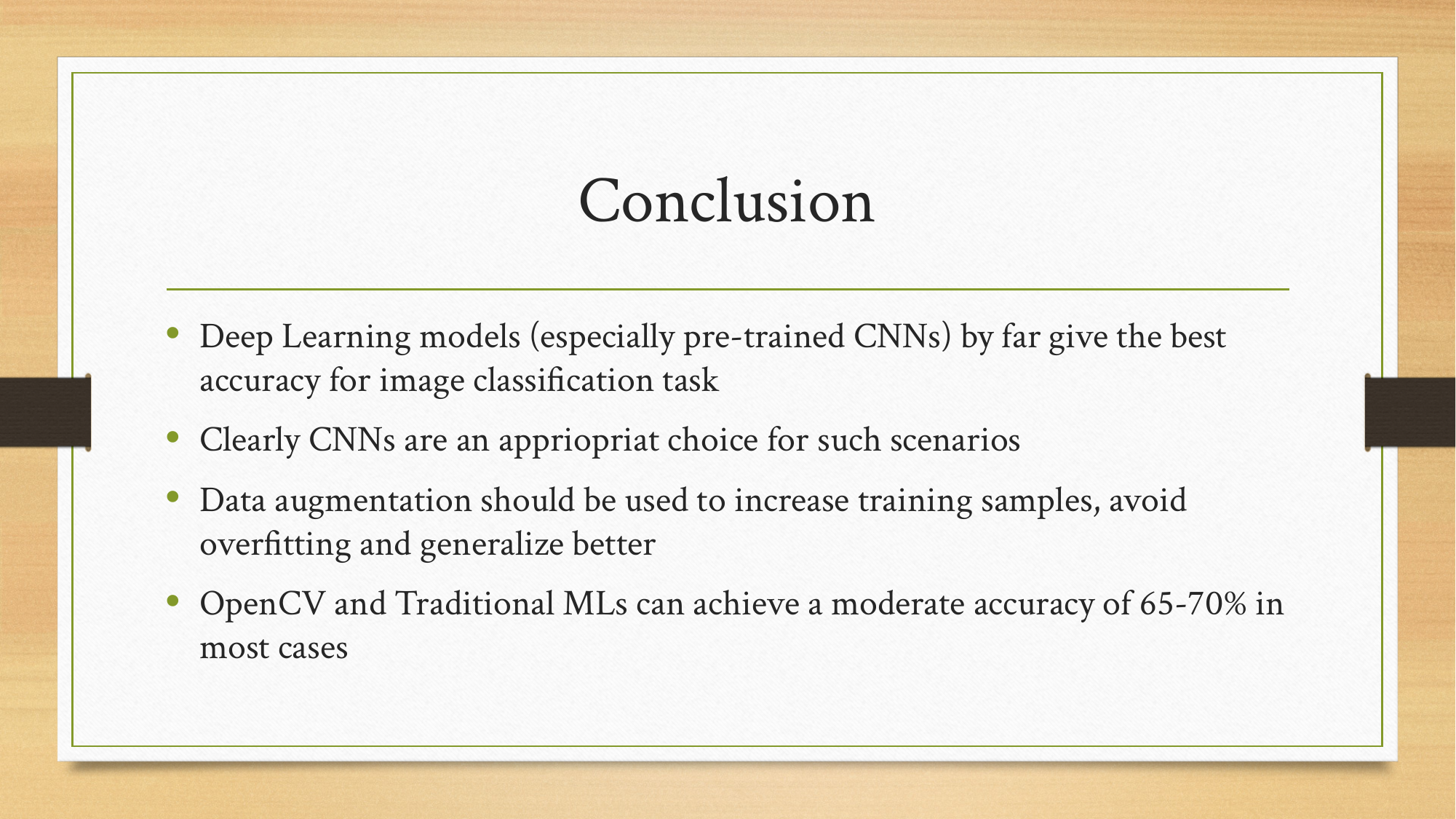

# Conclusion
Deep Learning models (especially pre-trained CNNs) by far give the best accuracy for image classification task
Clearly CNNs are an appriopriat choice for such scenarios
Data augmentation should be used to increase training samples, avoid overfitting and generalize better
OpenCV and Traditional MLs can achieve a moderate accuracy of 65-70% in most cases